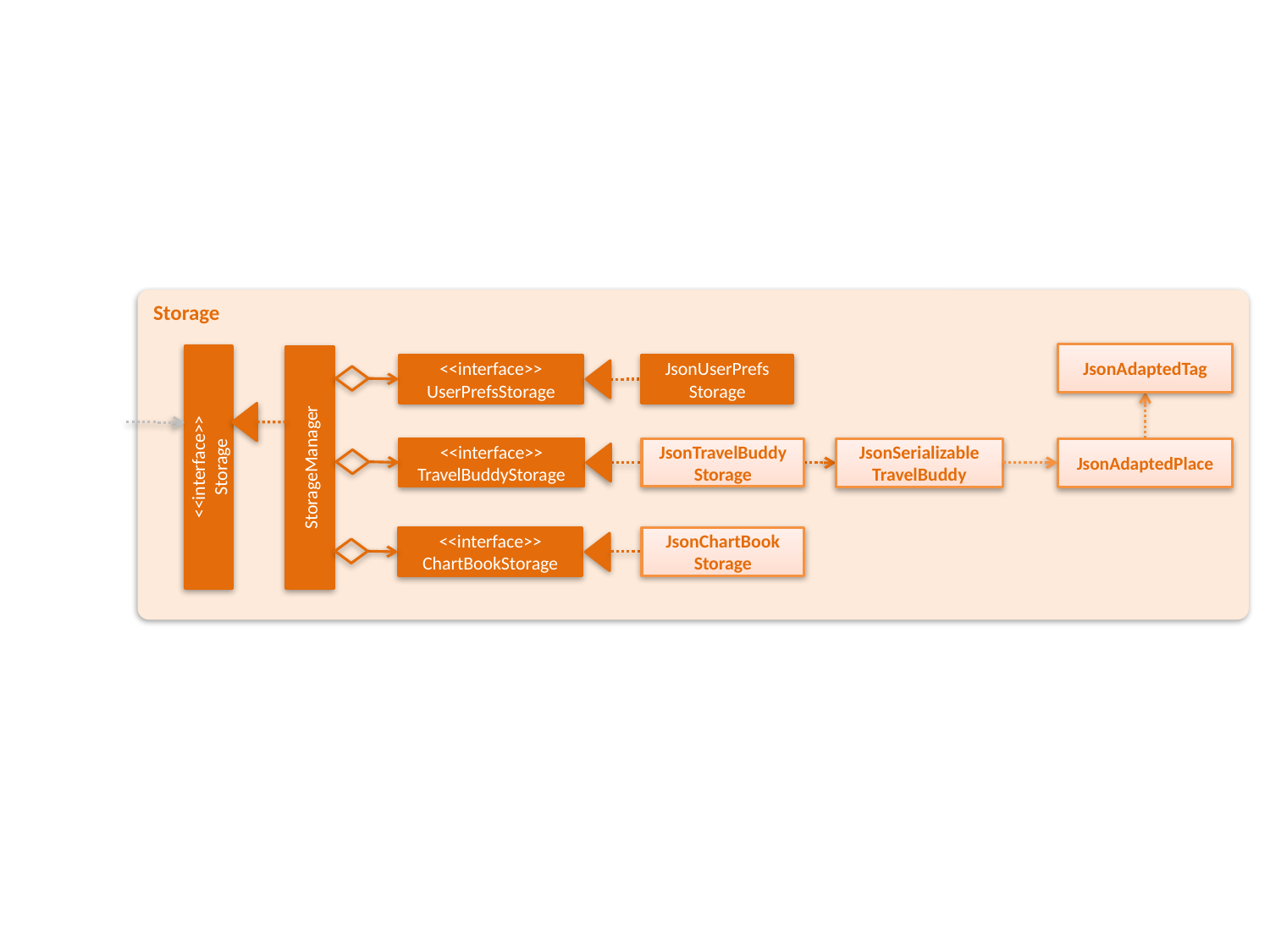

Storage
JsonAdaptedTag
<<interface>>
UserPrefsStorage
JsonUserPrefs
Storage

<<interface>>
TravelBuddyStorage
JsonTravelBuddy
Storage
JsonAdaptedPlace
JsonSerializable
TravelBuddy
<<interface>>
Storage
StorageManager

JsonChartBook
Storage
<<interface>>
ChartBookStorage